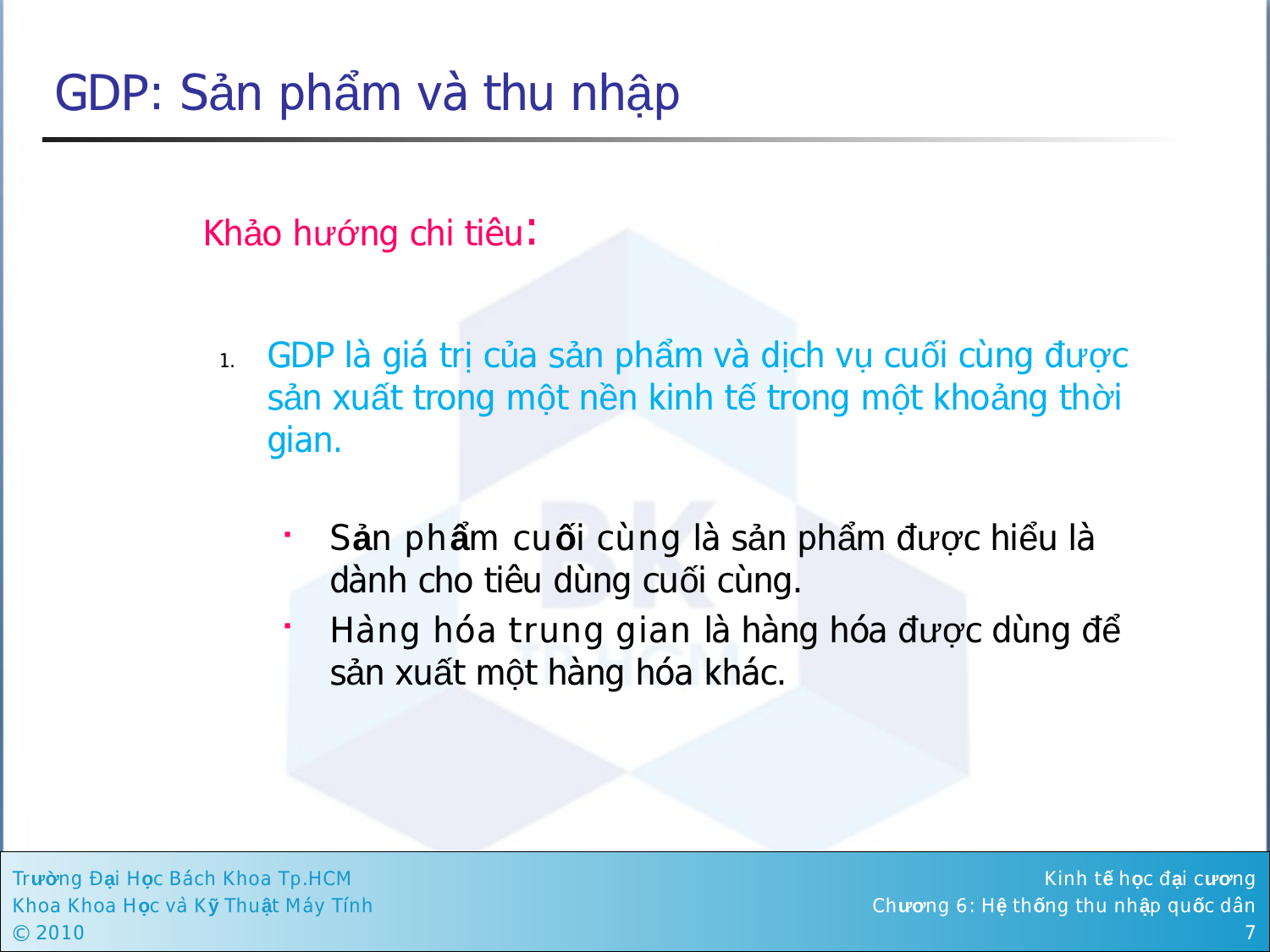

# GDP: Sản phẩm và thu nhập
Khảo hướng chi tiêu:

GDP là giá trị của sản phẩm và dịch vụ cuối cùng được sản xuất trong một nền kinh tế trong một khoảng thời gian.

Sản phẩm cuối cùng là sản phẩm được hiểu là dành cho tiêu dùng cuối cùng.
Hàng hóa trung gian là hàng hóa được dùng để sản xuất một hàng hóa khác.